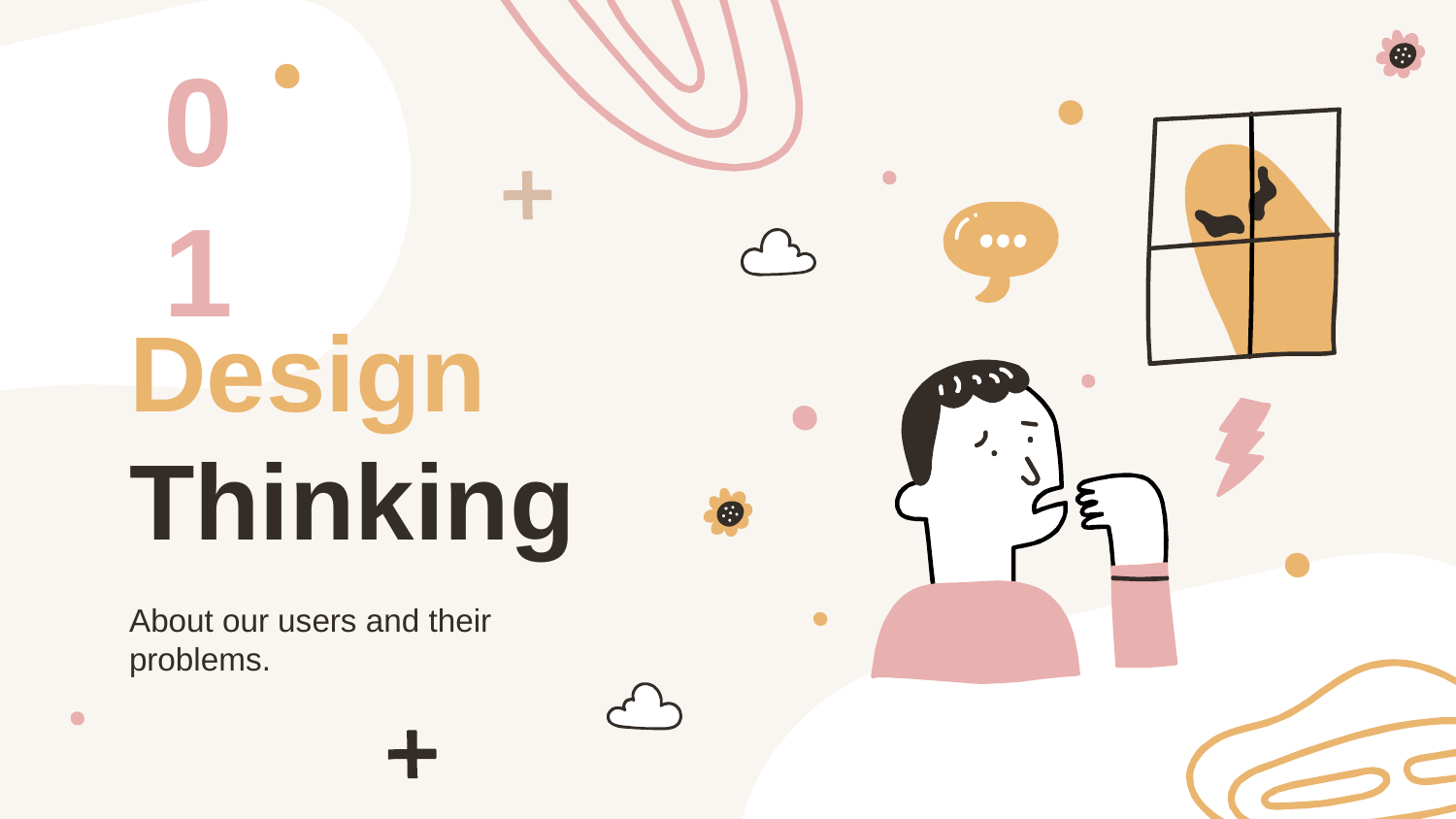

01

# Design Thinking

About our users and their problems.